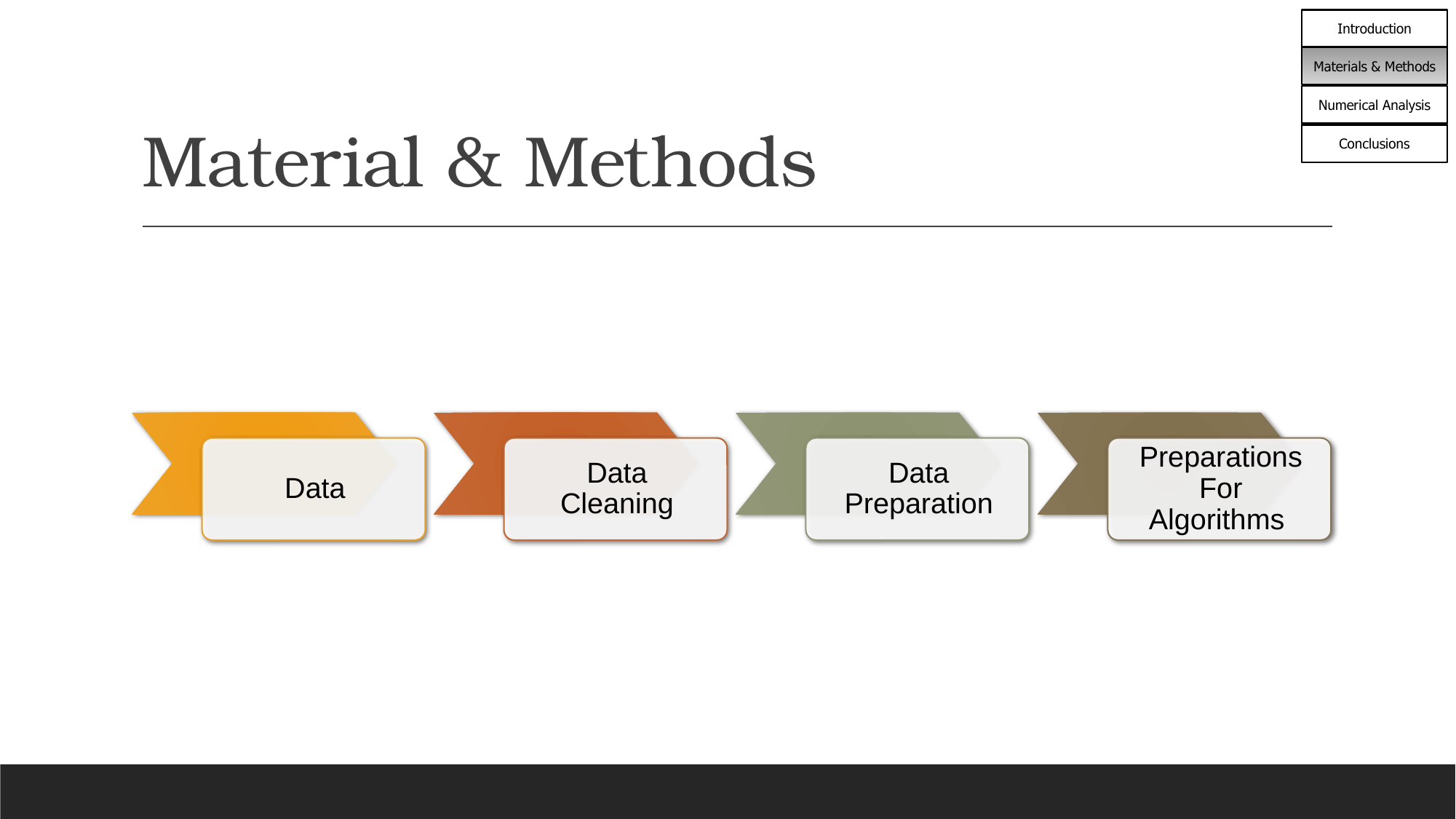

Introduction
Materials & Methods
Numerical Analysis
Conclusions
# Material & Methods
Data
Data Cleaning
Data Preparation
Preparations For Algorithms